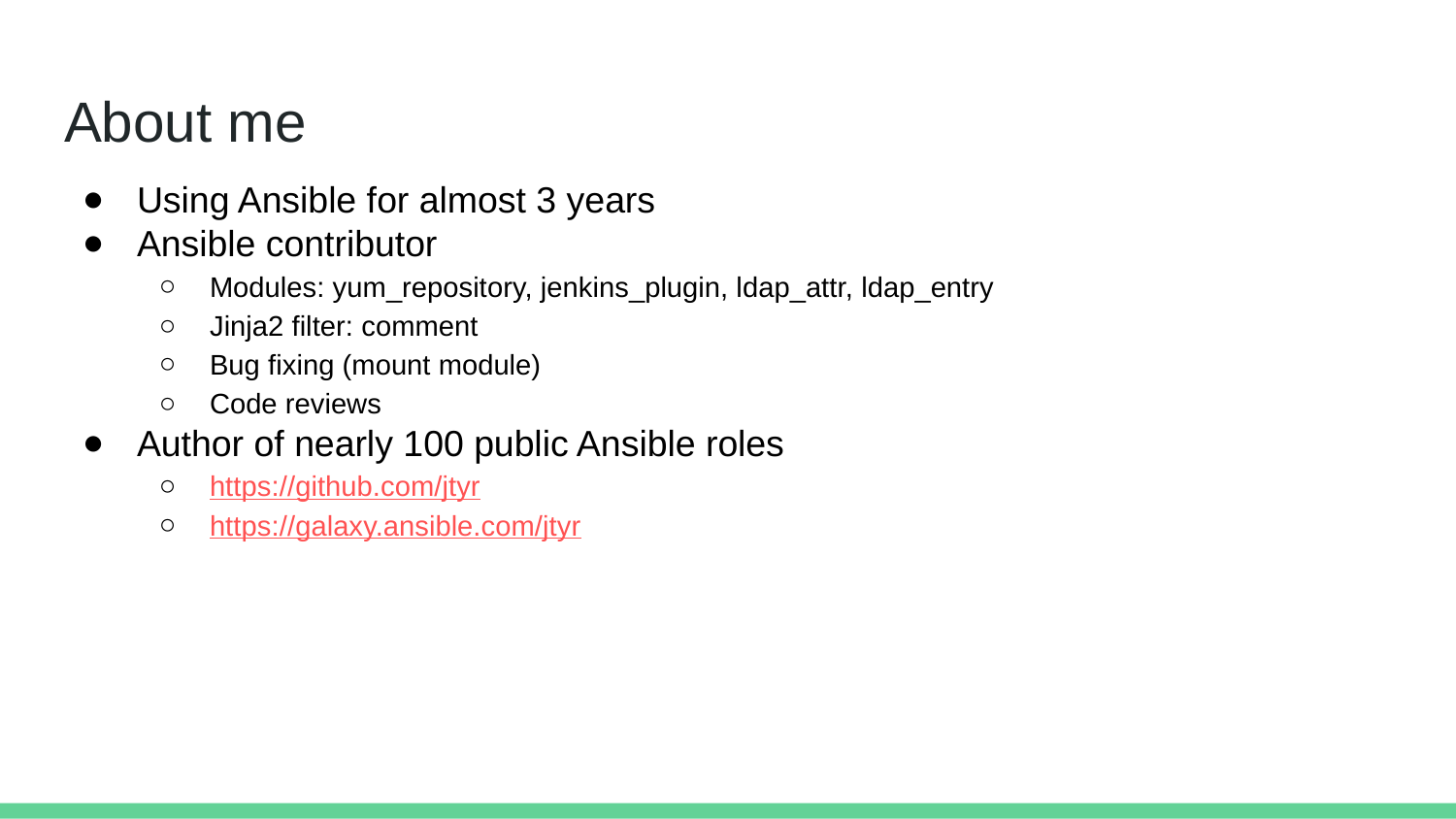

# About me
Using Ansible for almost 3 years
Ansible contributor
Modules: yum_repository, jenkins_plugin, ldap_attr, ldap_entry
Jinja2 filter: comment
Bug fixing (mount module)
Code reviews
Author of nearly 100 public Ansible roles
https://github.com/jtyr
https://galaxy.ansible.com/jtyr